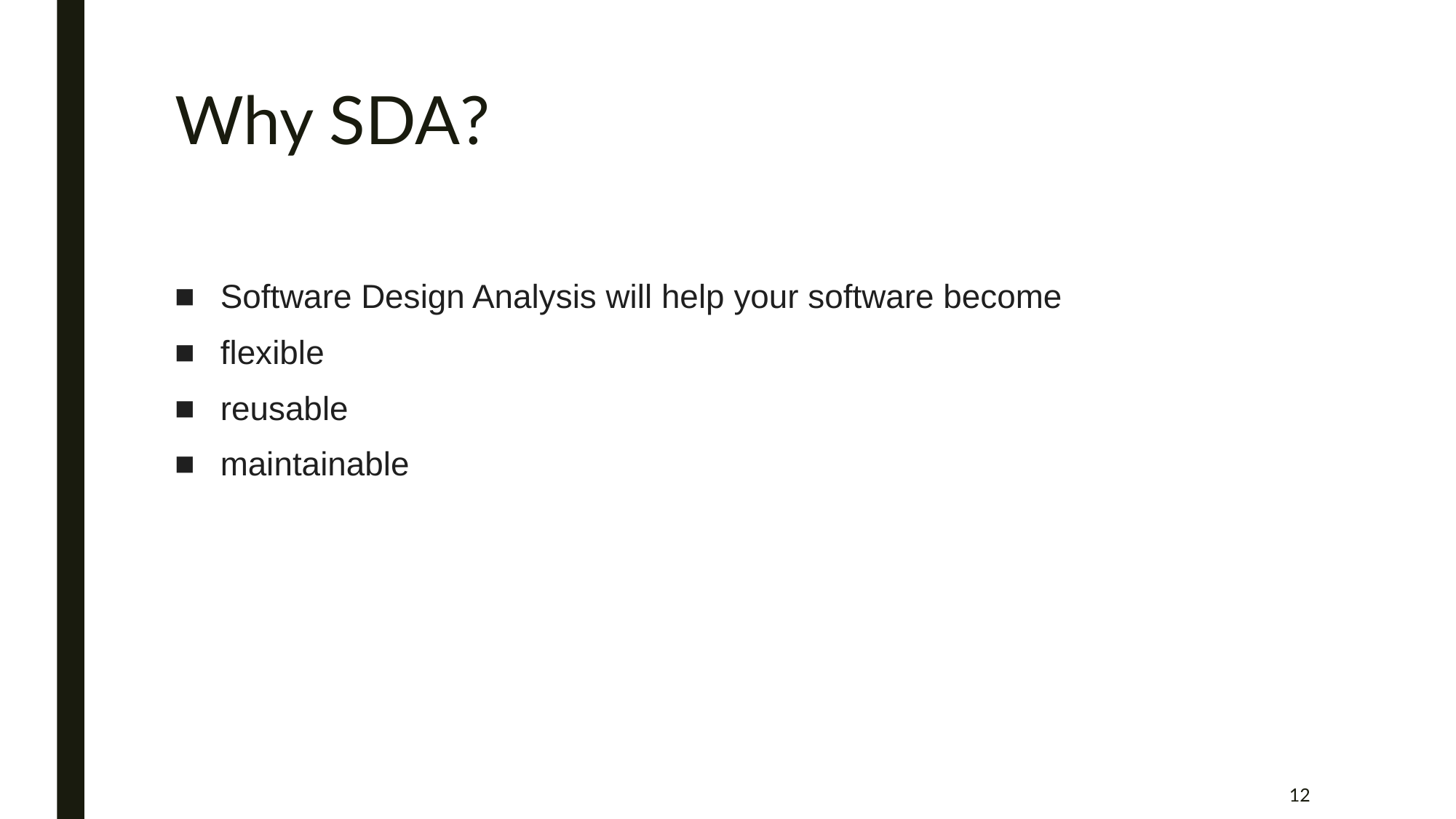

# Why SDA?
Software Design Analysis will help your software become
flexible
reusable
maintainable

12